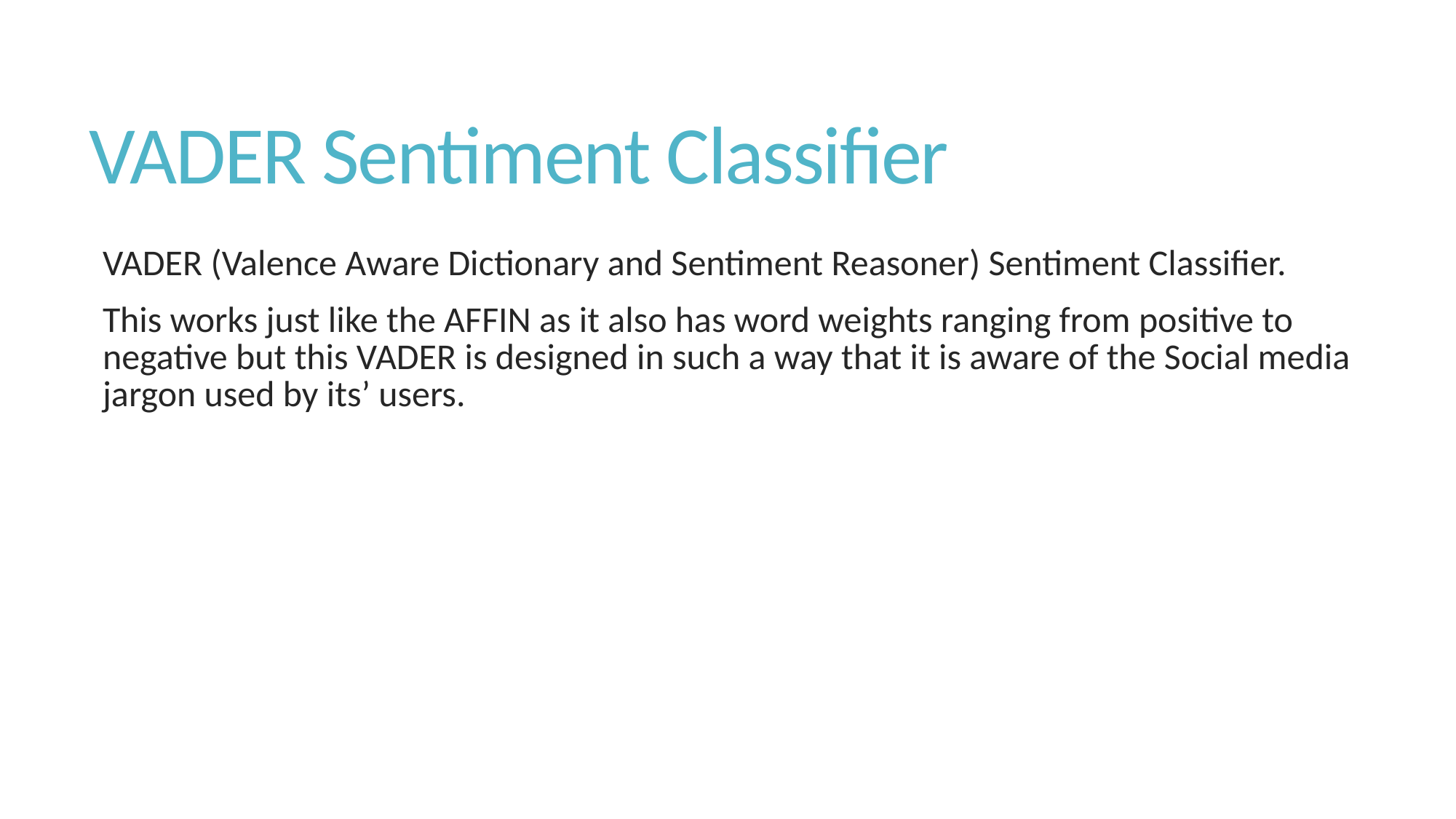

# VADER Sentiment Classifier
VADER (Valence Aware Dictionary and Sentiment Reasoner) Sentiment Classifier.
This works just like the AFFIN as it also has word weights ranging from positive to negative but this VADER is designed in such a way that it is aware of the Social media jargon used by its’ users.